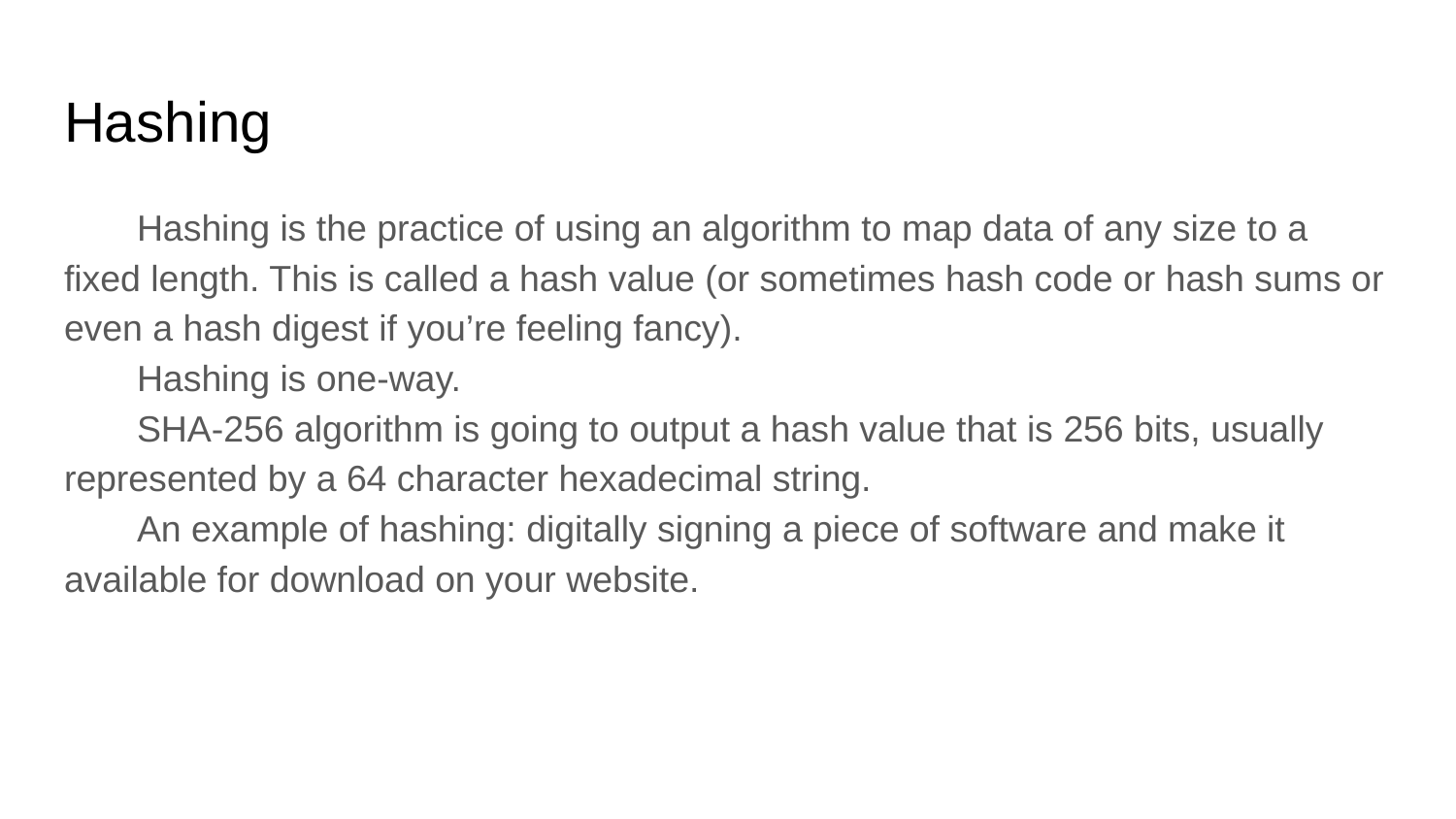

# Hashing
Hashing is the practice of using an algorithm to map data of any size to a fixed length. This is called a hash value (or sometimes hash code or hash sums or even a hash digest if you’re feeling fancy).
Hashing is one-way.
SHA-256 algorithm is going to output a hash value that is 256 bits, usually represented by a 64 character hexadecimal string.
An example of hashing: digitally signing a piece of software and make it available for download on your website.